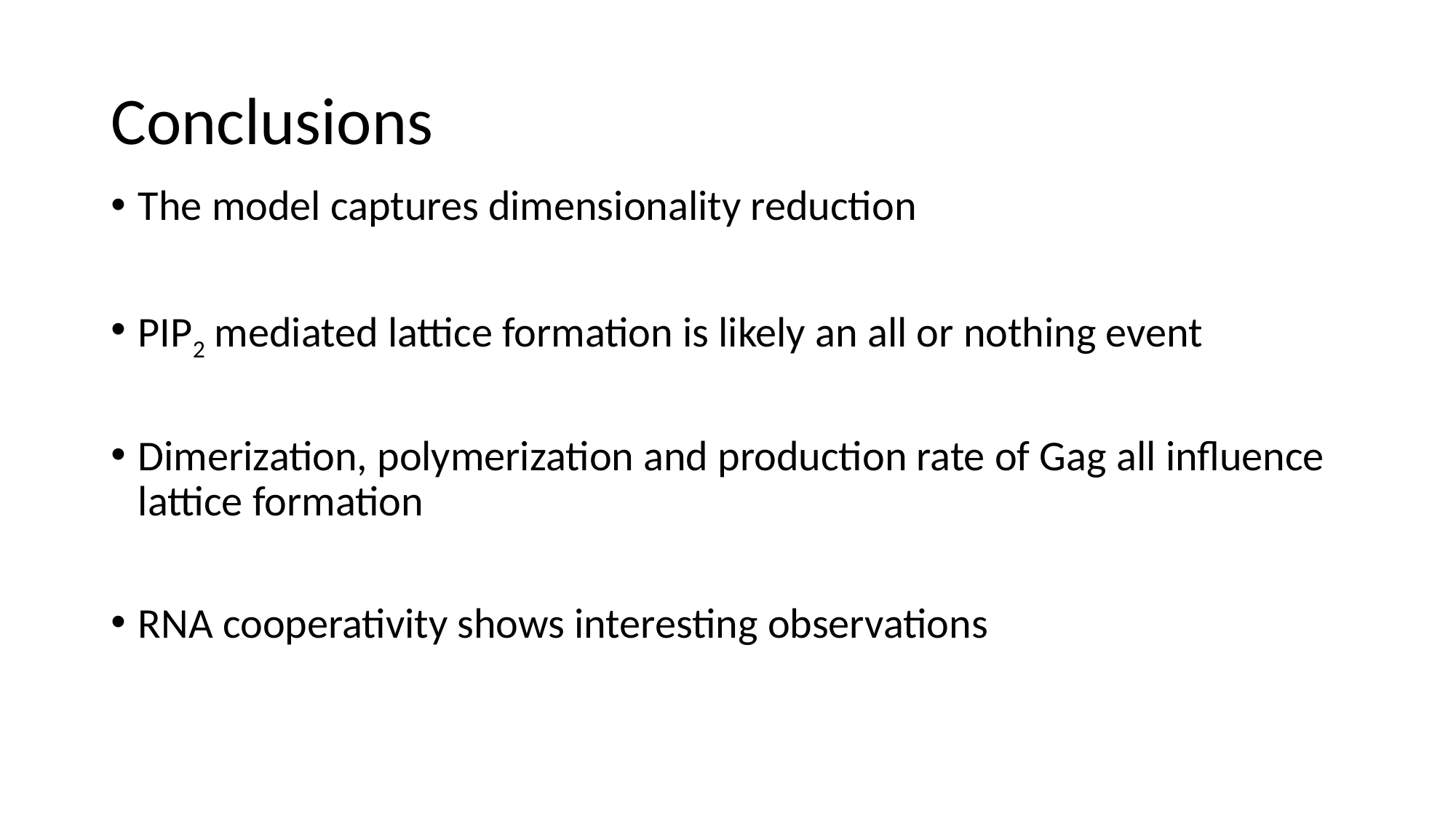

# Conclusions
The model captures dimensionality reduction

PIP2 mediated lattice formation is likely an all or nothing event

Dimerization, polymerization and production rate of Gag all influence lattice formation

RNA cooperativity shows interesting observations